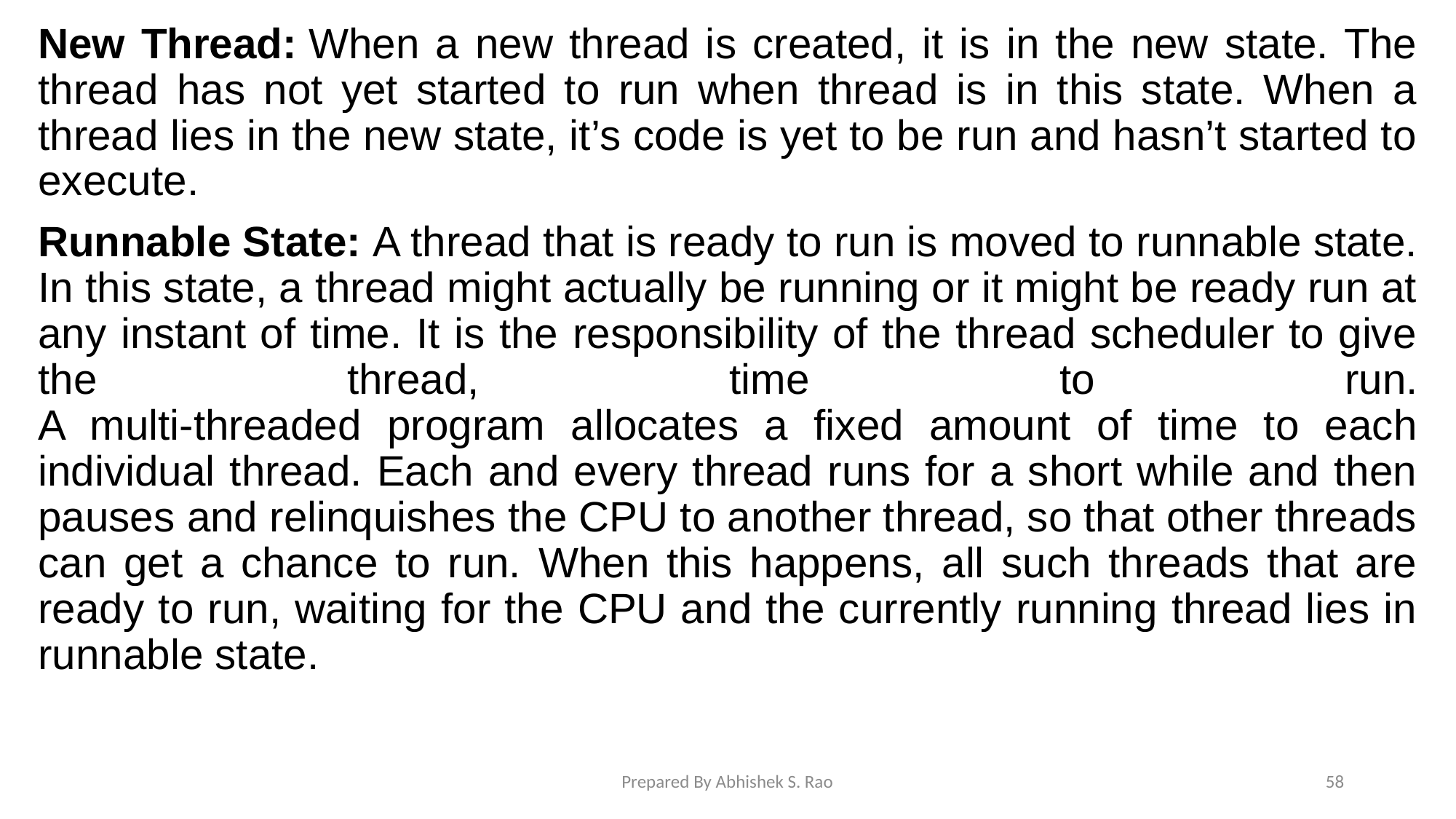

New Thread: When a new thread is created, it is in the new state. The thread has not yet started to run when thread is in this state. When a thread lies in the new state, it’s code is yet to be run and hasn’t started to execute.
Runnable State: A thread that is ready to run is moved to runnable state. In this state, a thread might actually be running or it might be ready run at any instant of time. It is the responsibility of the thread scheduler to give the thread, time to run.
A multi-threaded program allocates a fixed amount of time to each individual thread. Each and every thread runs for a short while and then pauses and relinquishes the CPU to another thread, so that other threads can get a chance to run. When this happens, all such threads that are ready to run, waiting for the CPU and the currently running thread lies in runnable state.
Prepared By Abhishek S. Rao
58